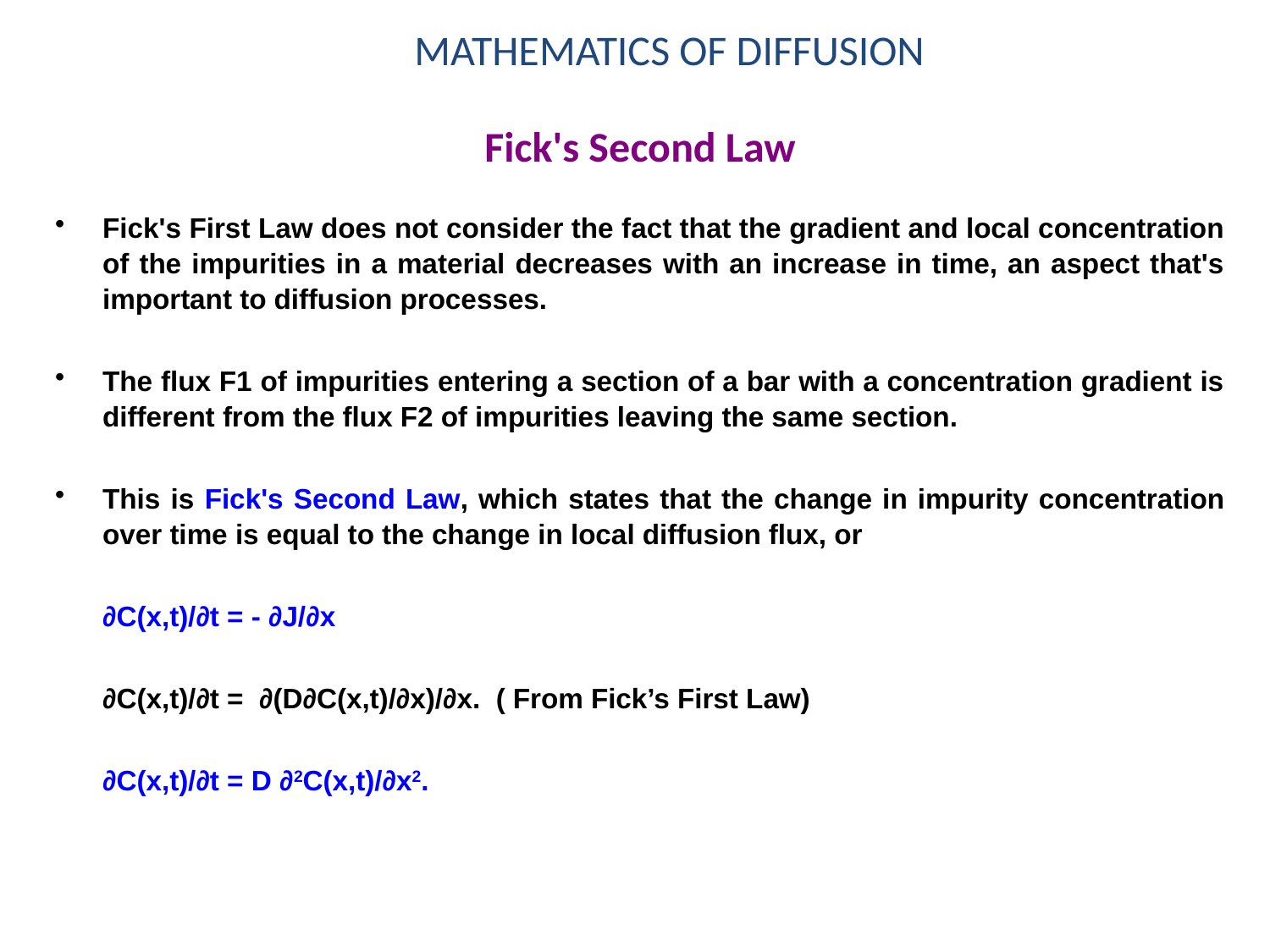

MATHEMATICS OF DIFFUSION
Fick's Second Law

Fick's First Law does not consider the fact that the gradient and local concentration of the impurities in a material decreases with an increase in time, an aspect that's important to diffusion processes.

The flux F1 of impurities entering a section of a bar with a concentration gradient is different from the flux F2 of impurities leaving the same section.

This is Fick's Second Law, which states that the change in impurity concentration over time is equal to the change in local diffusion flux, or

	∂C(x,t)/∂t = - ∂J/∂x

	∂C(x,t)/∂t =  ∂(D∂C(x,t)/∂x)/∂x.  ( From Fick’s First Law)

	∂C(x,t)/∂t = D ∂2C(x,t)/∂x2.